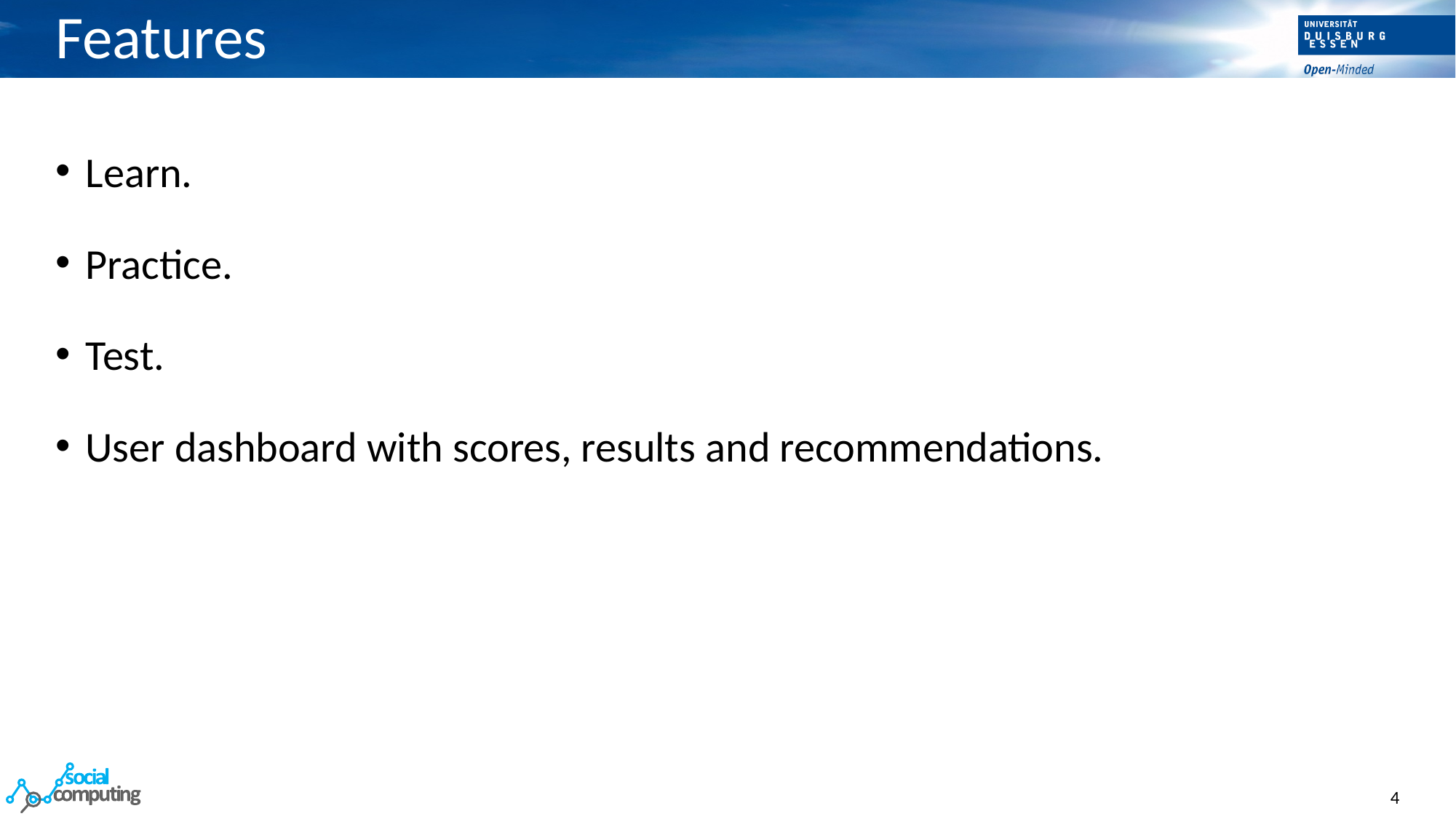

# Features
 Learn.
 Practice.
 Test.
 User dashboard with scores, results and recommendations.

4